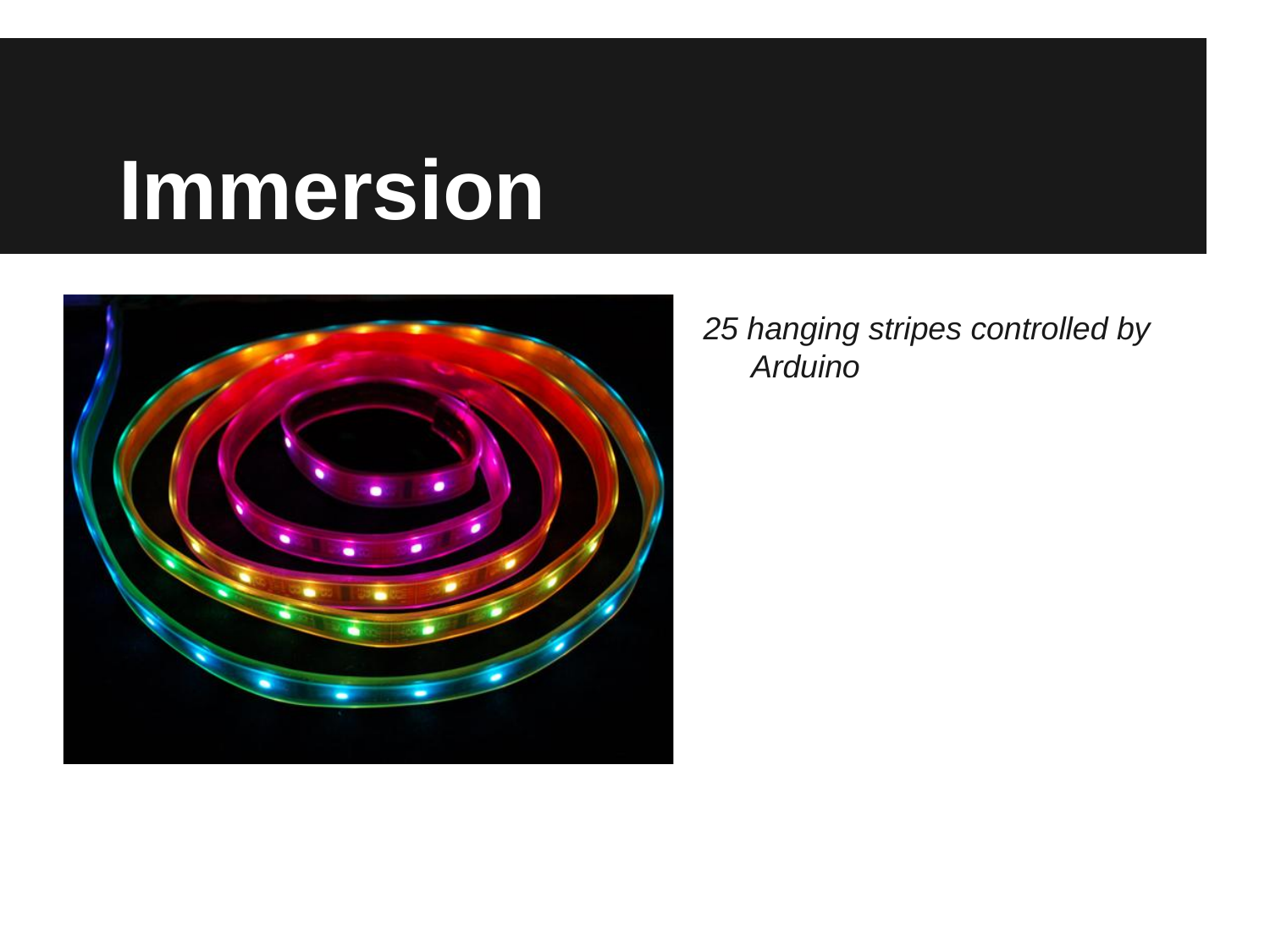

# Immersion

25 hanging stripes controlled by Arduino

http://www.adafruit.com